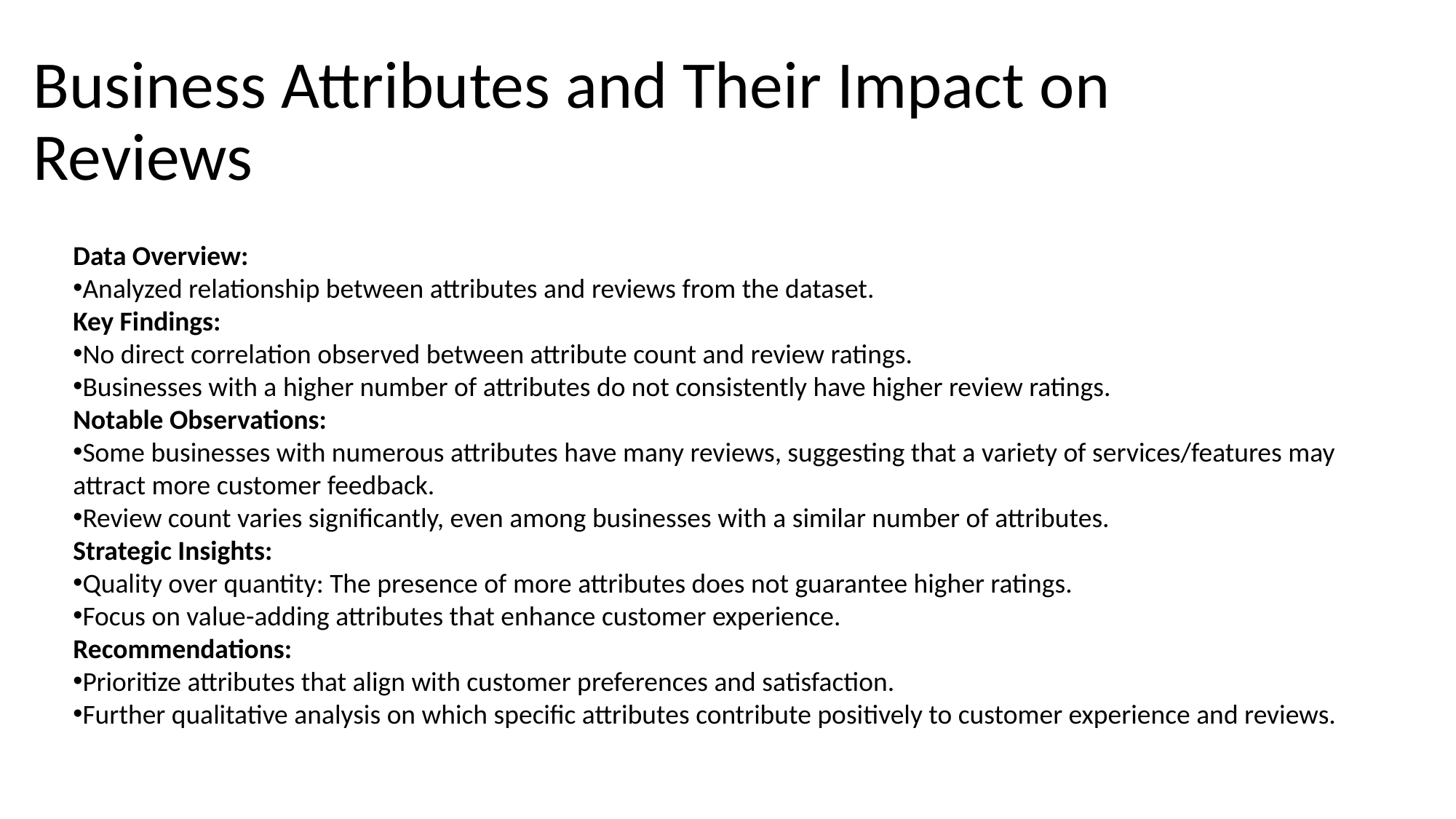

# Business Attributes and Their Impact on Reviews
Data Overview:
Analyzed relationship between attributes and reviews from the dataset.
Key Findings:
No direct correlation observed between attribute count and review ratings.
Businesses with a higher number of attributes do not consistently have higher review ratings.
Notable Observations:
Some businesses with numerous attributes have many reviews, suggesting that a variety of services/features may      attract more customer feedback.
Review count varies significantly, even among businesses with a similar number of attributes.
Strategic Insights:
Quality over quantity: The presence of more attributes does not guarantee higher ratings.
Focus on value-adding attributes that enhance customer experience.
Recommendations:
Prioritize attributes that align with customer preferences and satisfaction.
Further qualitative analysis on which specific attributes contribute positively to customer experience and reviews.